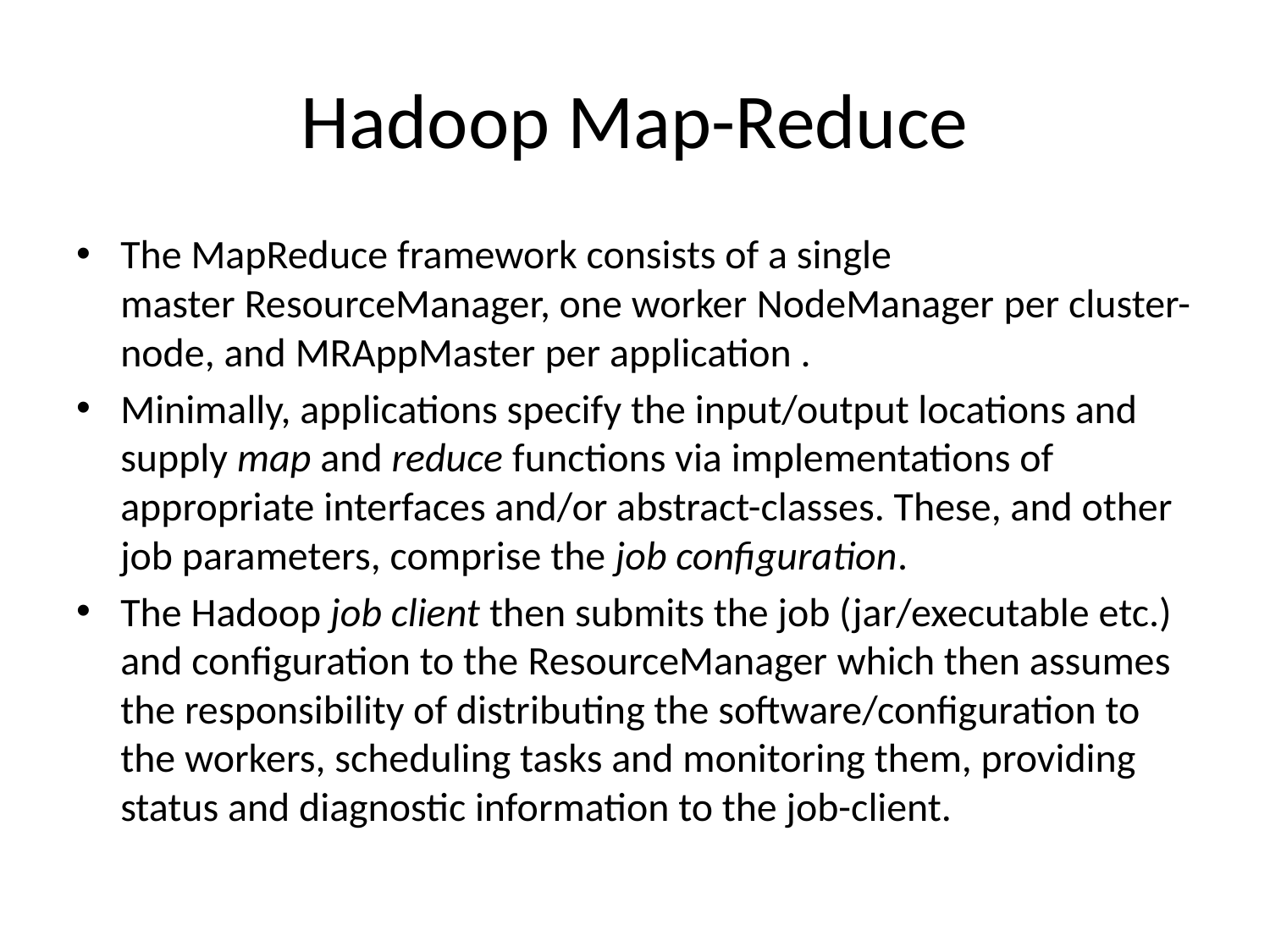

# Hadoop Map-Reduce
The MapReduce framework consists of a single master ResourceManager, one worker NodeManager per cluster-node, and MRAppMaster per application .
Minimally, applications specify the input/output locations and supply map and reduce functions via implementations of appropriate interfaces and/or abstract-classes. These, and other job parameters, comprise the job configuration.
The Hadoop job client then submits the job (jar/executable etc.) and configuration to the ResourceManager which then assumes the responsibility of distributing the software/configuration to the workers, scheduling tasks and monitoring them, providing status and diagnostic information to the job-client.